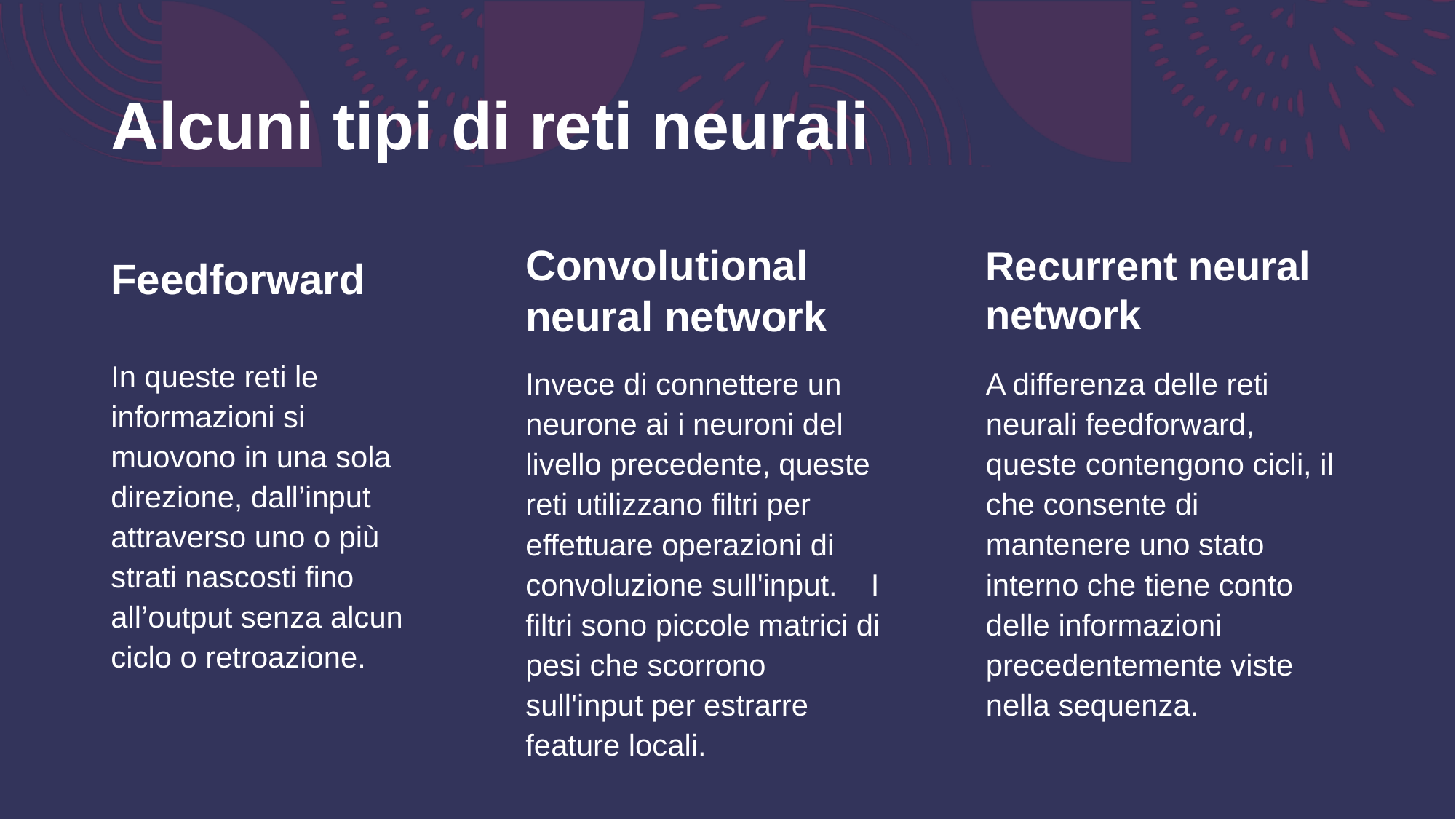

# Alcuni tipi di reti neurali
Feedforward
Recurrent neural network
Convolutional neural network
In queste reti le informazioni si muovono in una sola direzione, dall’input attraverso uno o più strati nascosti fino all’output senza alcun ciclo o retroazione.
Invece di connettere un neurone ai i neuroni del livello precedente, queste reti utilizzano filtri per effettuare operazioni di convoluzione sull'input.    I filtri sono piccole matrici di pesi che scorrono sull'input per estrarre feature locali.
A differenza delle reti neurali feedforward, queste contengono cicli, il che consente di mantenere uno stato interno che tiene conto delle informazioni precedentemente viste nella sequenza.